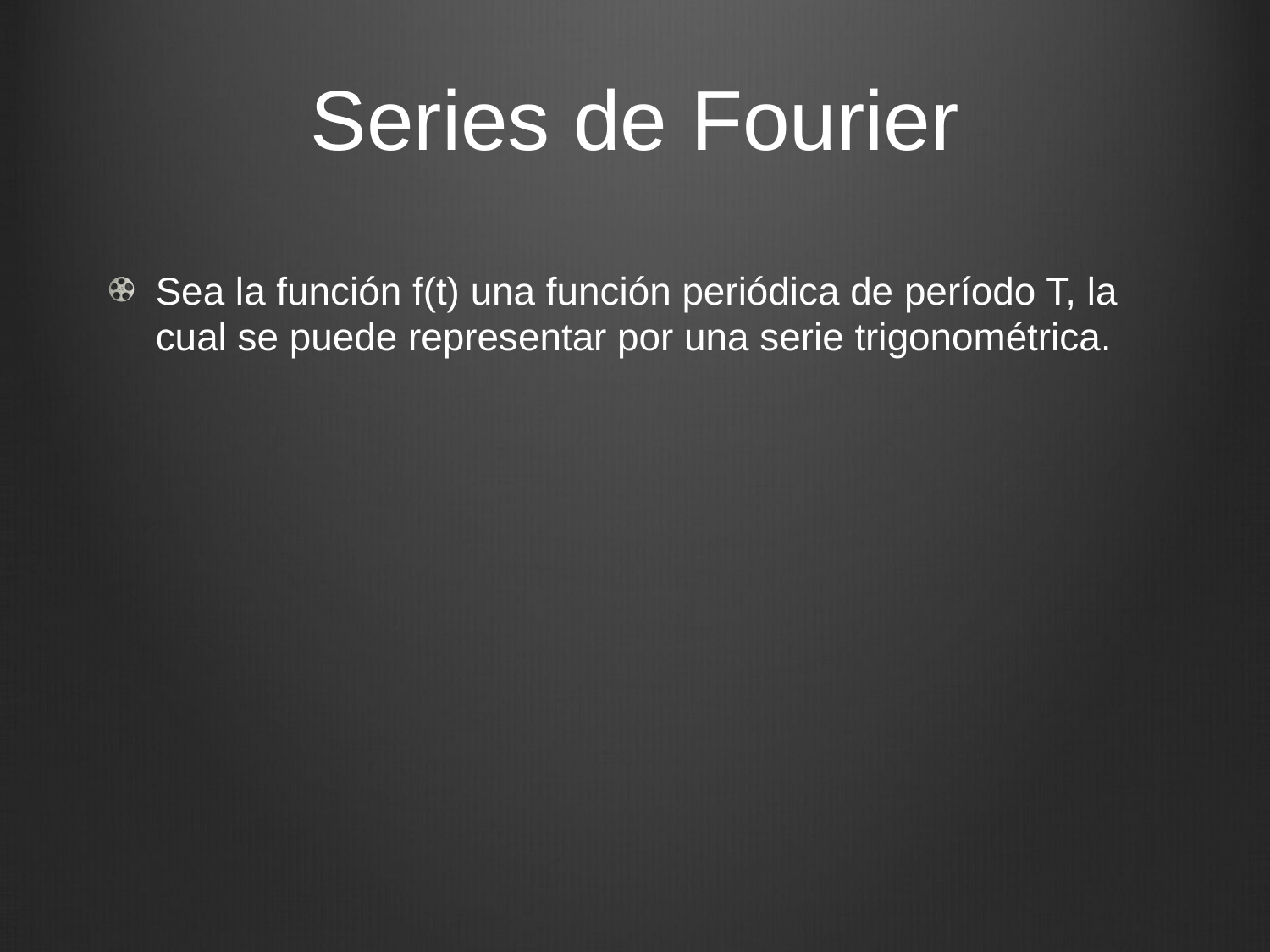

# Series de Fourier
Sea la función f(t) una función periódica de período T, la cual se puede representar por una serie trigonométrica.